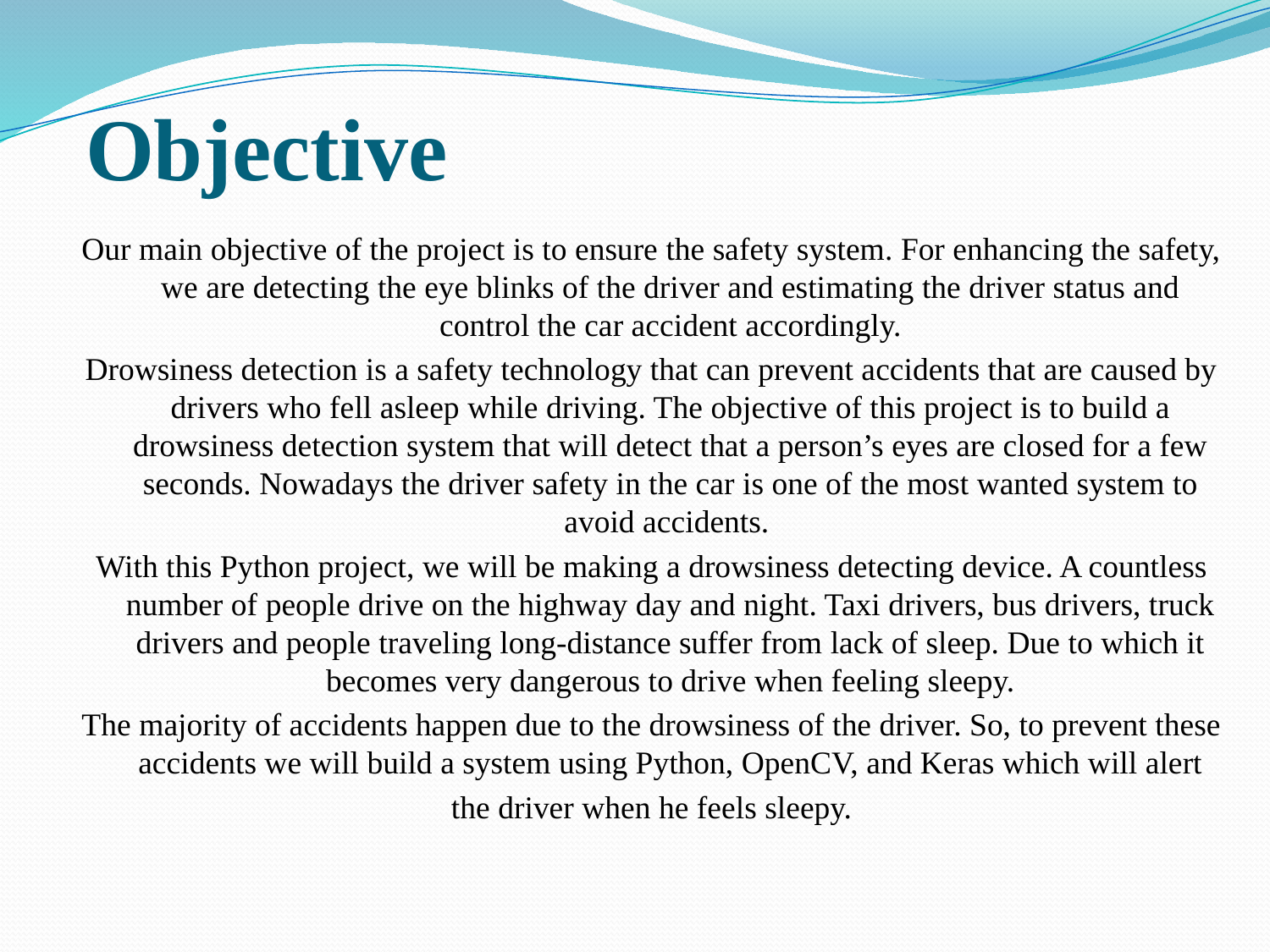

# Objective
Our main objective of the project is to ensure the safety system. For enhancing the safety, we are detecting the eye blinks of the driver and estimating the driver status and control the car accident accordingly.
Drowsiness detection is a safety technology that can prevent accidents that are caused by drivers who fell asleep while driving. The objective of this project is to build a drowsiness detection system that will detect that a person’s eyes are closed for a few seconds. Nowadays the driver safety in the car is one of the most wanted system to avoid accidents.
With this Python project, we will be making a drowsiness detecting device. A countless number of people drive on the highway day and night. Taxi drivers, bus drivers, truck drivers and people traveling long-distance suffer from lack of sleep. Due to which it becomes very dangerous to drive when feeling sleepy.
The majority of accidents happen due to the drowsiness of the driver. So, to prevent these accidents we will build a system using Python, OpenCV, and Keras which will alert
the driver when he feels sleepy.